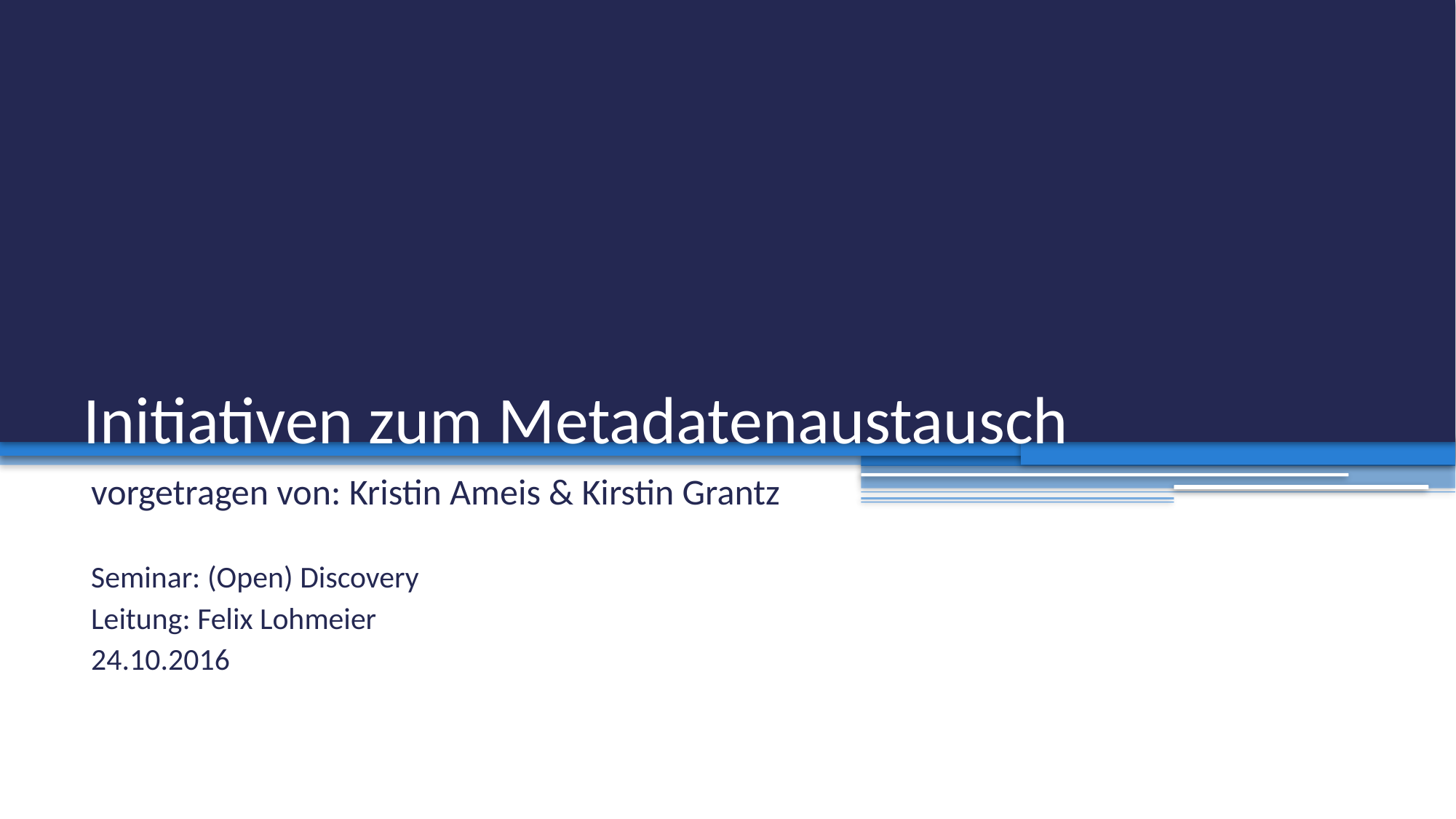

# Initiativen zum Metadatenaustausch
vorgetragen von: Kristin Ameis & Kirstin Grantz

Seminar: (Open) Discovery
Leitung: Felix Lohmeier
24.10.2016